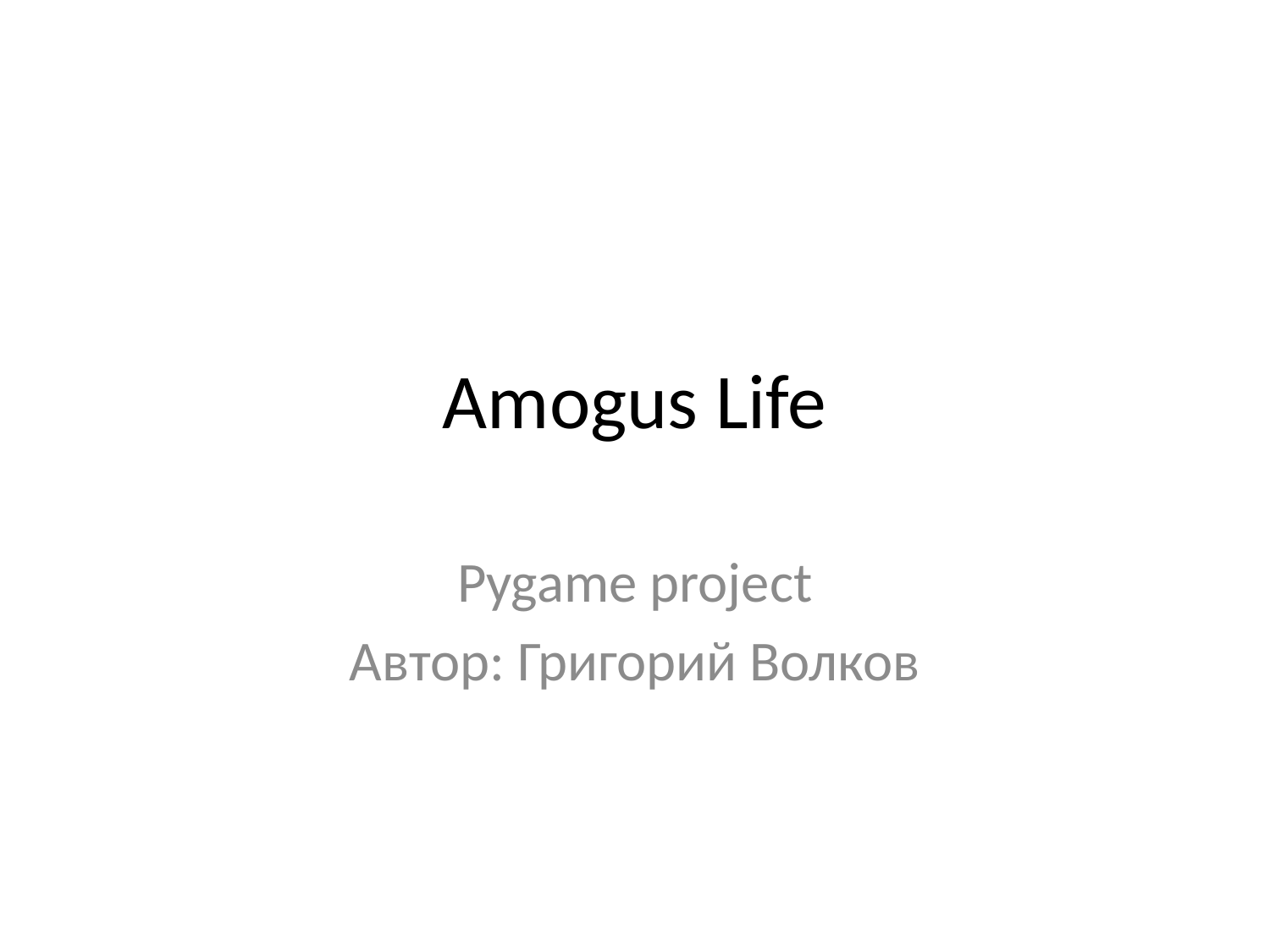

# Amogus Life
Pygame project
Автор: Григорий Волков